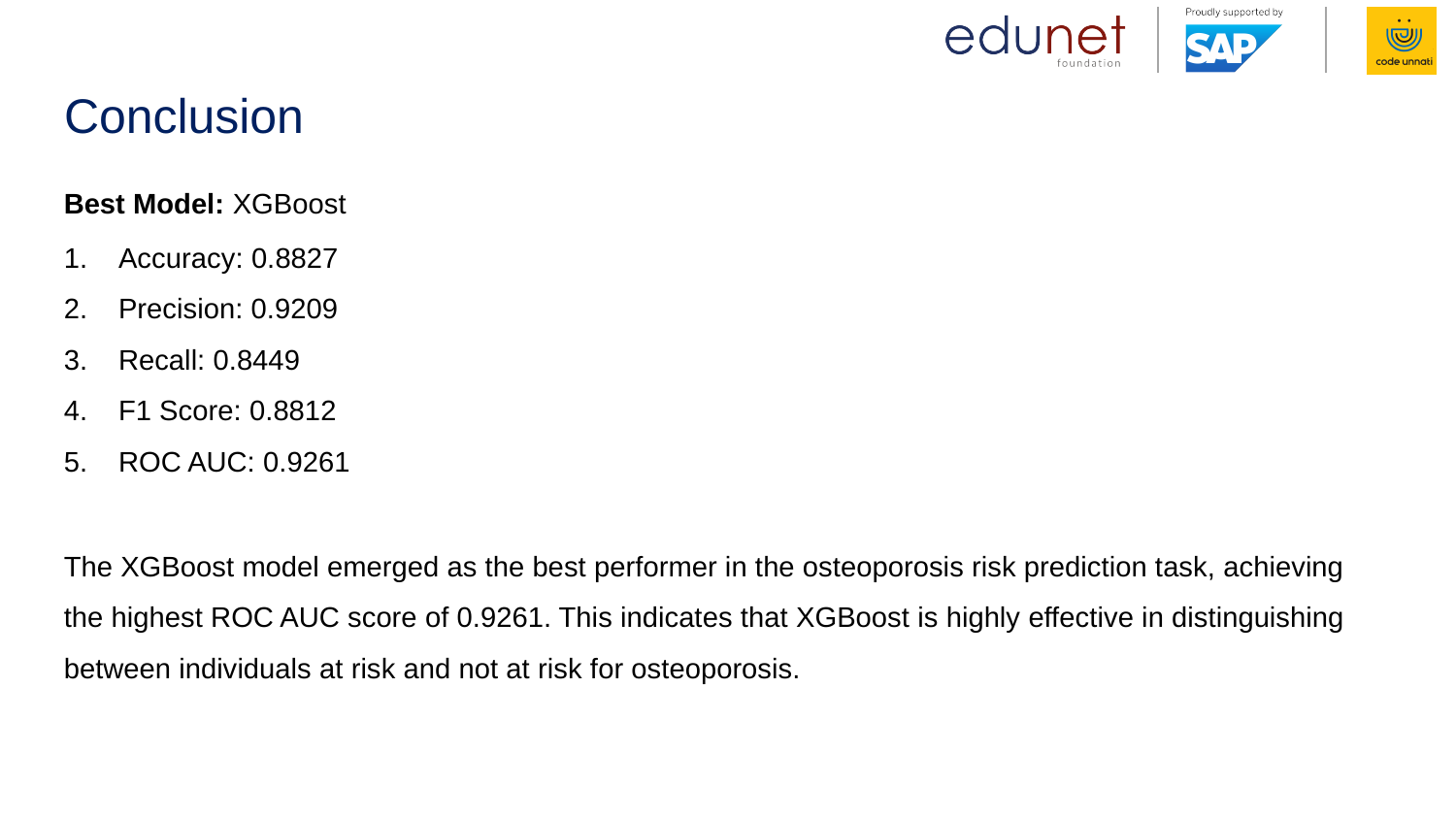

# Conclusion
Best Model: XGBoost
Accuracy: 0.8827
Precision: 0.9209
Recall: 0.8449
F1 Score: 0.8812
ROC AUC: 0.9261

The XGBoost model emerged as the best performer in the osteoporosis risk prediction task, achieving the highest ROC AUC score of 0.9261. This indicates that XGBoost is highly effective in distinguishing between individuals at risk and not at risk for osteoporosis.